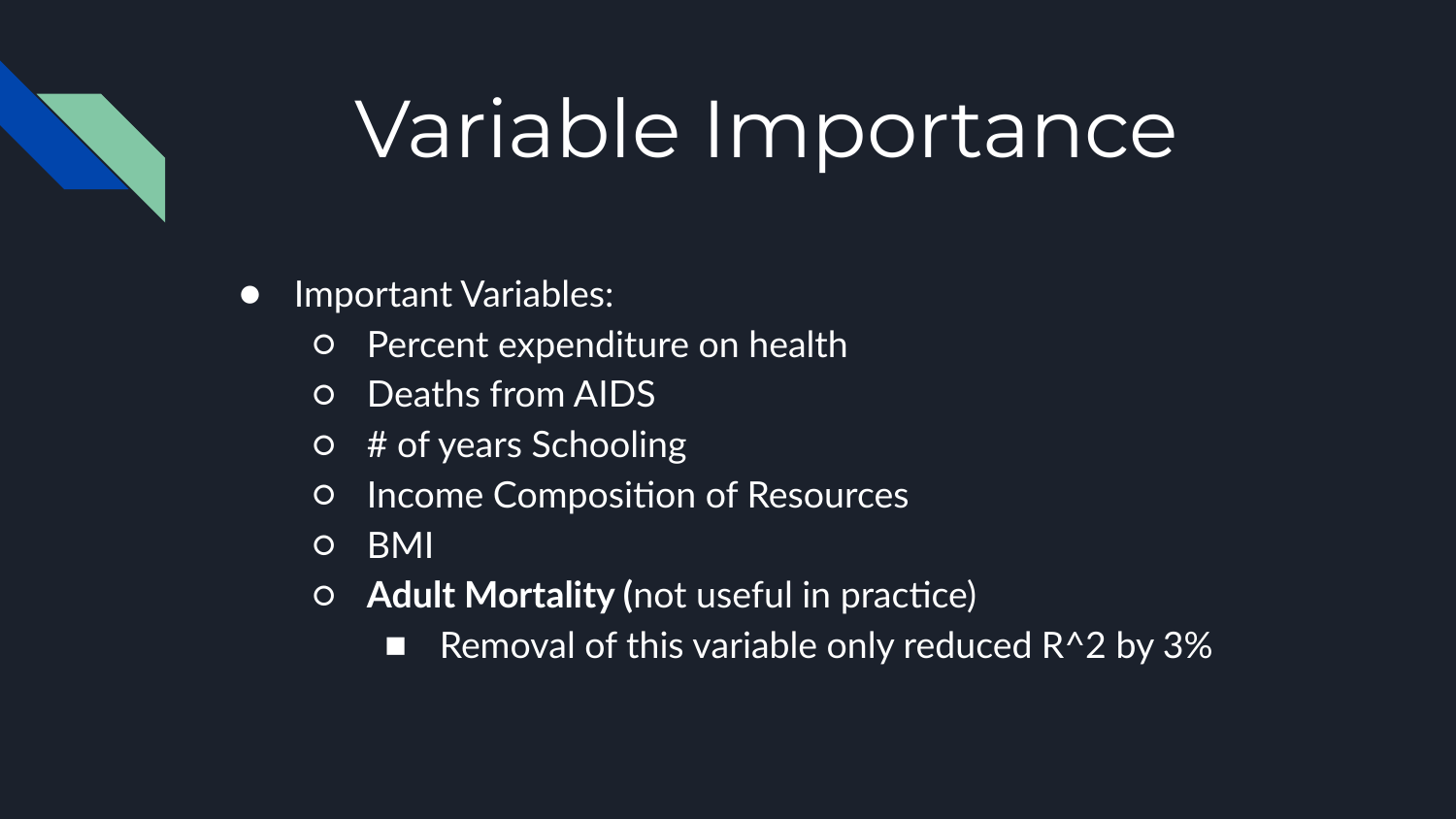

# Variable Importance
Important Variables:
Percent expenditure on health
Deaths from AIDS
# of years Schooling
Income Composition of Resources
BMI
Adult Mortality (not useful in practice)
Removal of this variable only reduced R^2 by 3%